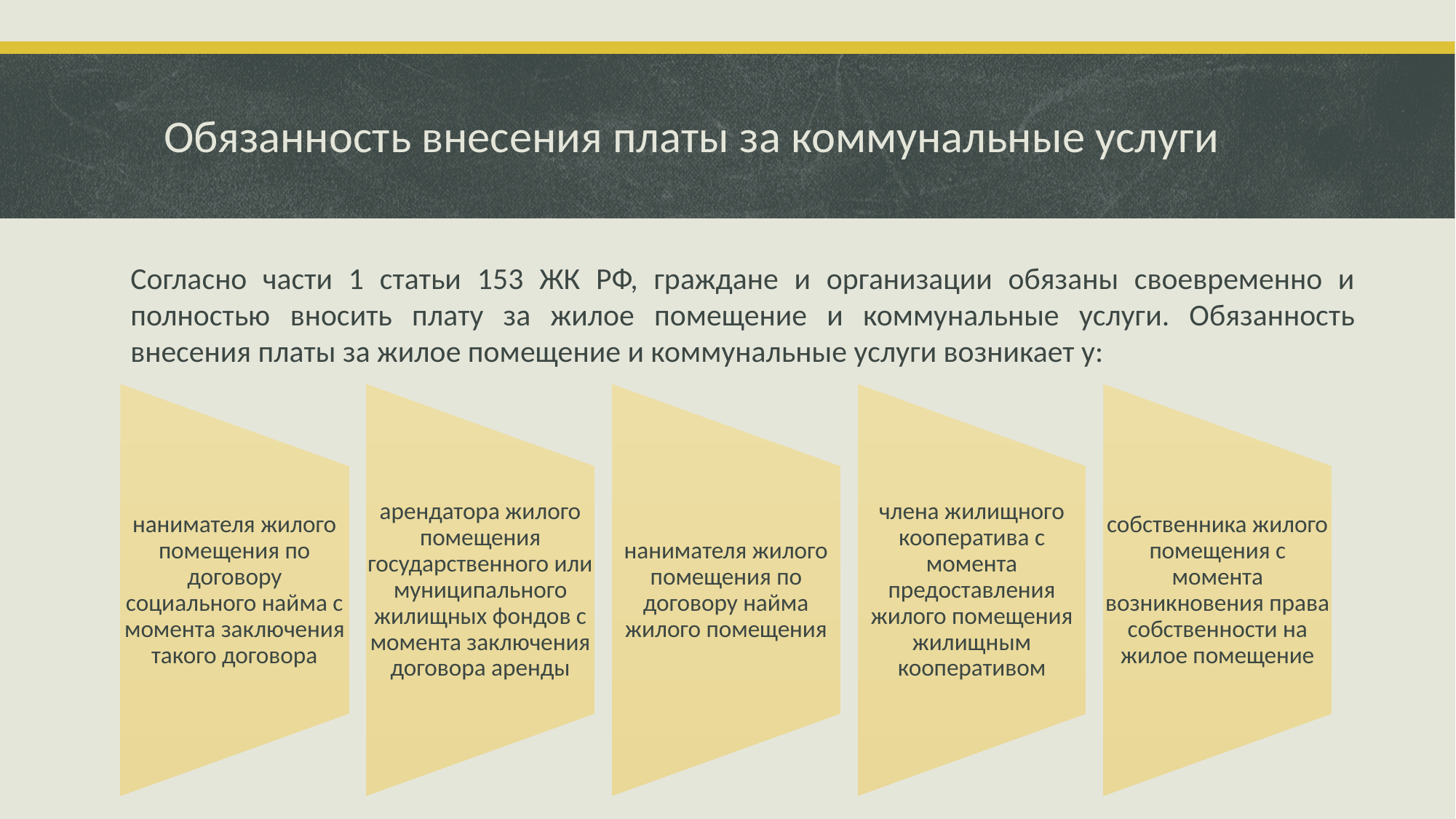

# Обязанность внесения платы за коммунальные услуги
Согласно части 1 статьи 153 ЖК РФ, граждане и организации обязаны своевременно и полностью вносить плату за жилое помещение и коммунальные услуги. Обязанность внесения платы за жилое помещение и коммунальные услуги возникает у:
нанимателя жилого помещения по договору социального найма с момента заключения такого договора
арендатора жилого помещения государственного или муниципального жилищных фондов с момента заключения договора аренды
нанимателя жилого помещения по договору найма жилого помещения
члена жилищного кооператива с момента предоставления жилого помещения жилищным кооперативом
собственника жилого помещения с момента возникновения права собственности на жилое помещение